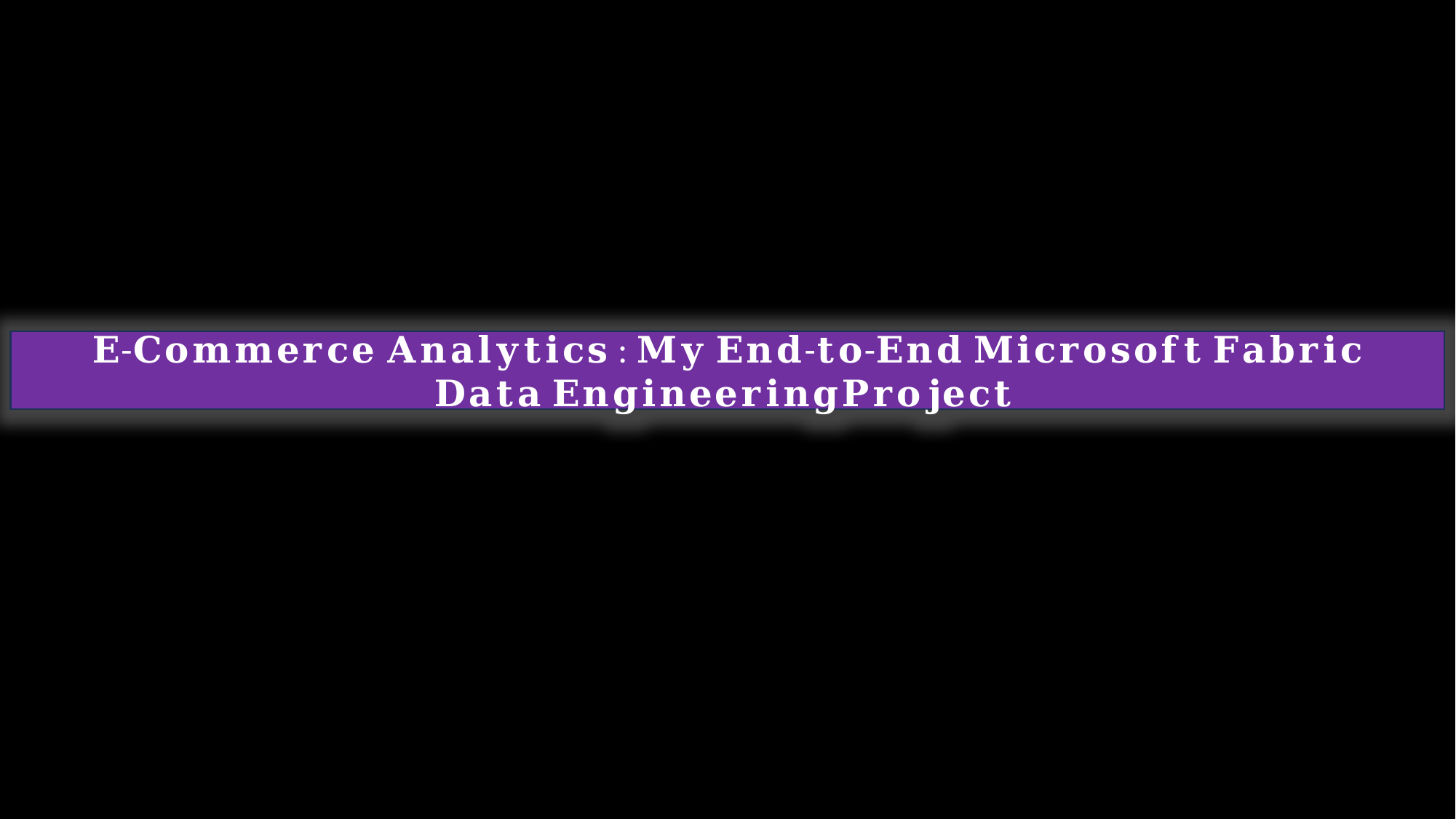

𝐄-𝐂𝐨𝐦𝐦𝐞𝐫𝐜𝐞 𝐀𝐧𝐚𝐥𝐲𝐭𝐢𝐜𝐬 : 𝐌𝐲 𝐄𝐧𝐝-𝐭𝐨-𝐄𝐧𝐝 𝐌𝐢𝐜𝐫𝐨𝐬𝐨𝐟𝐭 𝐅𝐚𝐛𝐫𝐢𝐜 𝐃𝐚𝐭𝐚 𝐄𝐧𝐠𝐢𝐧𝐞𝐞𝐫𝐢𝐧𝐠𝐏𝐫𝐨𝐣𝐞𝐜𝐭